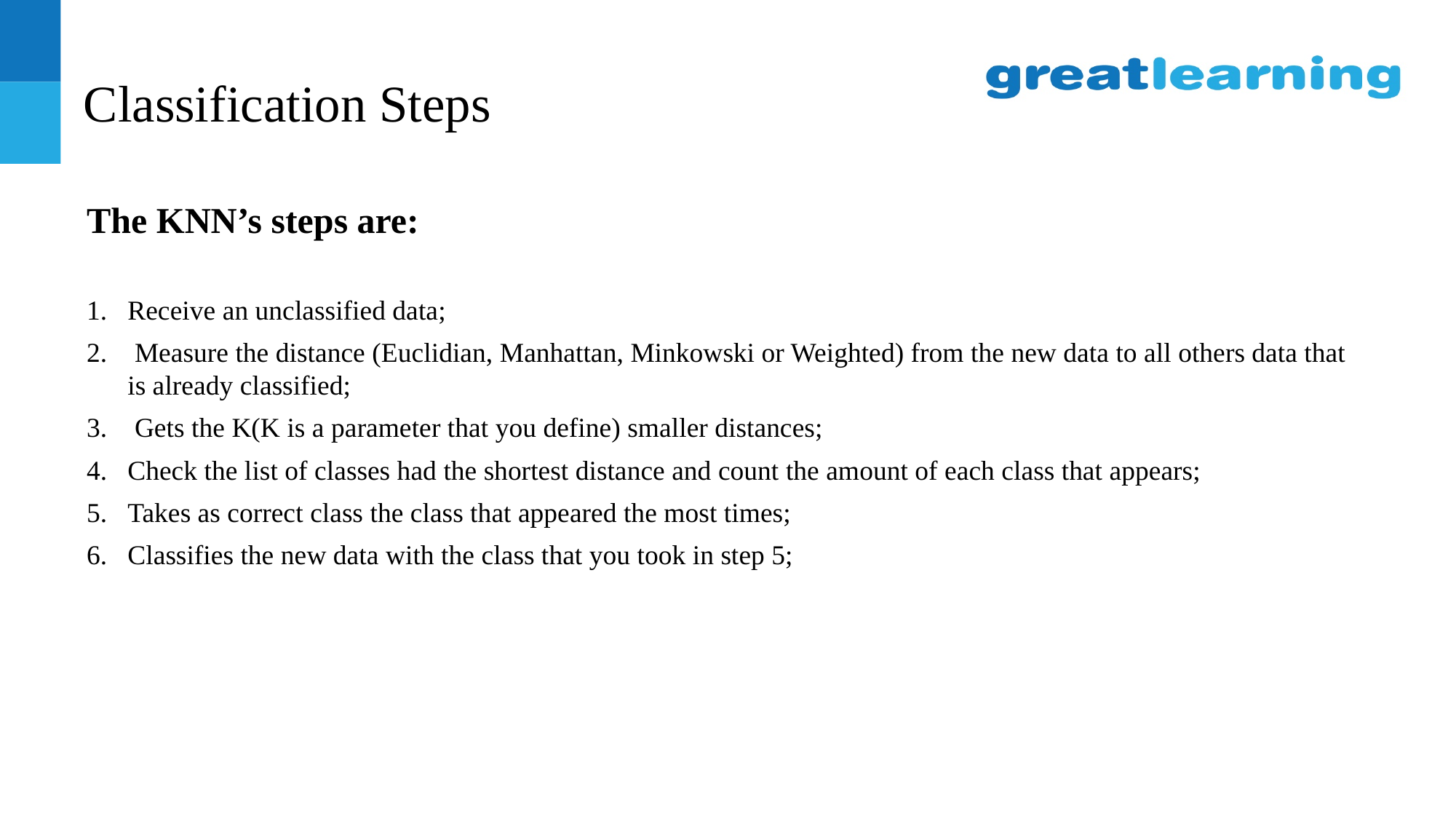

# Classification Steps
The KNN’s steps are:

Receive an unclassified data;
 Measure the distance (Euclidian, Manhattan, Minkowski or Weighted) from the new data to all others data that is already classified;
 Gets the K(K is a parameter that you define) smaller distances;
Check the list of classes had the shortest distance and count the amount of each class that appears;
Takes as correct class the class that appeared the most times;
Classifies the new data with the class that you took in step 5;